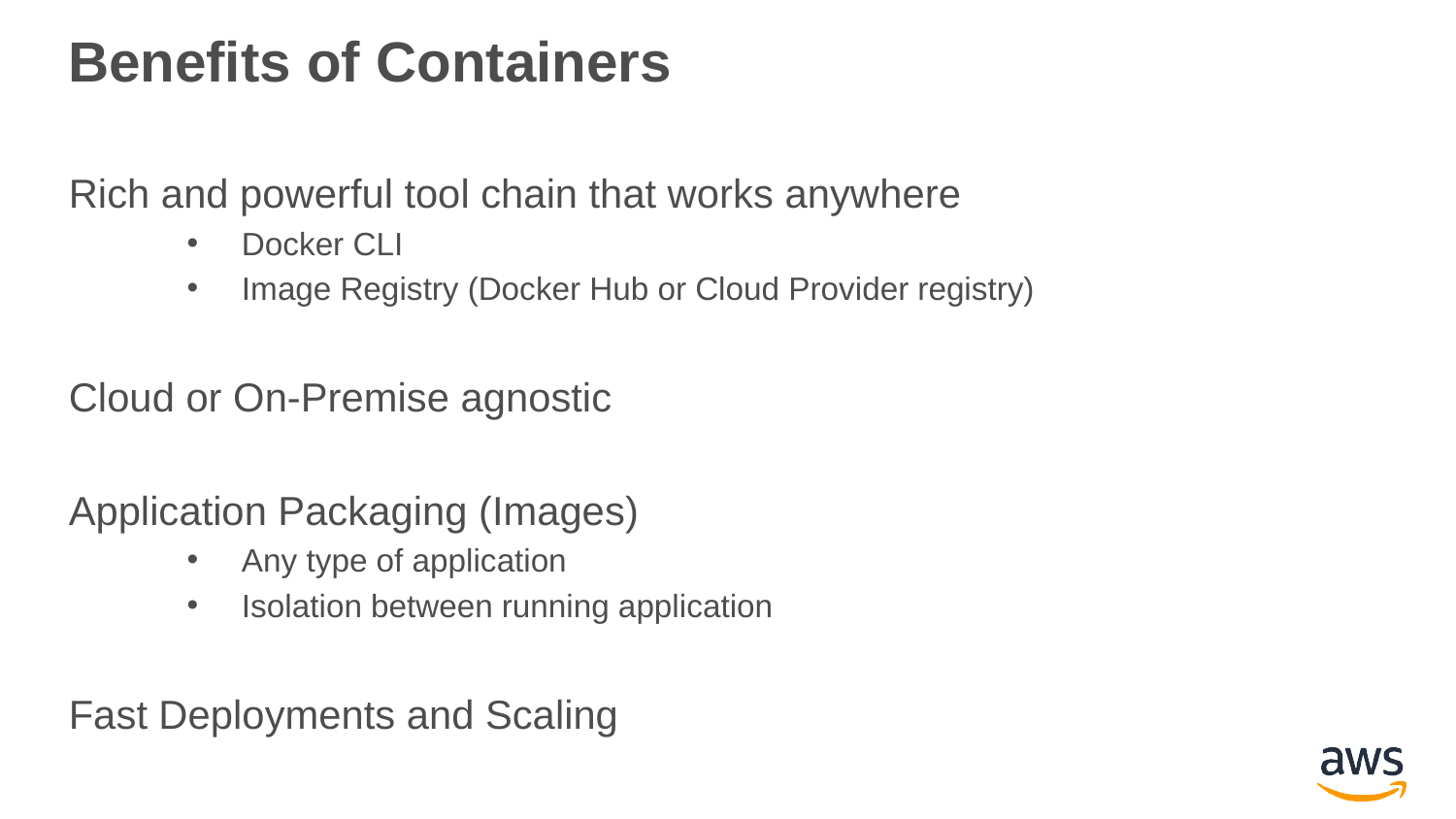

# Benefits of Containers
Rich and powerful tool chain that works anywhere
Docker CLI
Image Registry (Docker Hub or Cloud Provider registry)

Cloud or On-Premise agnostic

Application Packaging (Images)
Any type of application
Isolation between running application

Fast Deployments and Scaling